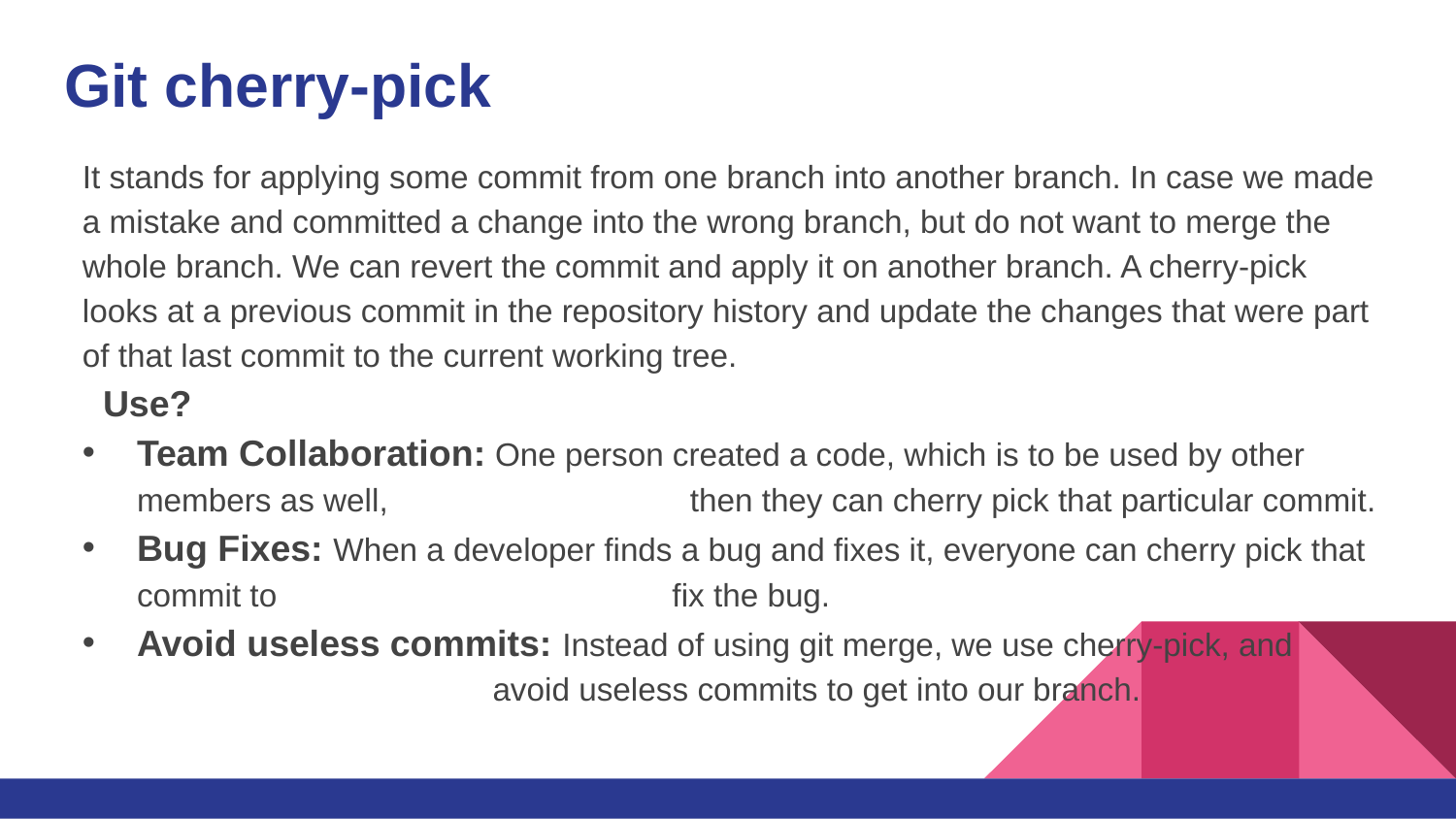

# Git cherry-pick
It stands for applying some commit from one branch into another branch. In case we made a mistake and committed a change into the wrong branch, but do not want to merge the whole branch. We can revert the commit and apply it on another branch. A cherry-pick looks at a previous commit in the repository history and update the changes that were part of that last commit to the current working tree.
  Use?
Team Collaboration: One person created a code, which is to be used by other members as well, 		             then they can cherry pick that particular commit.
Bug Fixes: When a developer finds a bug and fixes it, everyone can cherry pick that commit to 		           fix the bug.
Avoid useless commits: Instead of using git merge, we use cherry-pick, and
      avoid useless commits to get into our branch.